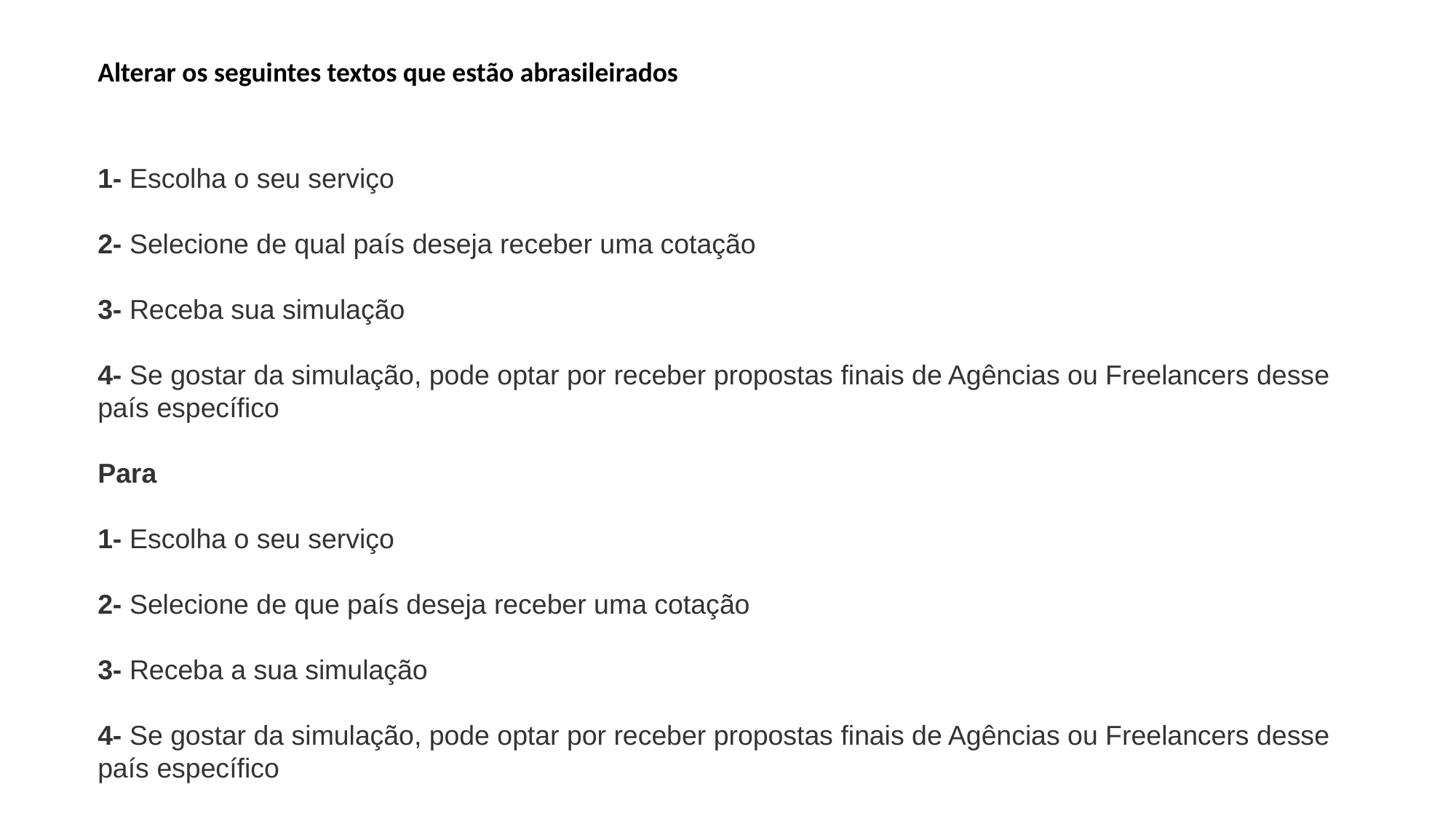

Alterar os seguintes textos que estão abrasileirados
1- Escolha o seu serviço
2- Selecione de qual país deseja receber uma cotação
3- Receba sua simulação
4- Se gostar da simulação, pode optar por receber propostas finais de Agências ou Freelancers desse país específico
Para

1- Escolha o seu serviço
2- Selecione de que país deseja receber uma cotação
3- Receba a sua simulação
4- Se gostar da simulação, pode optar por receber propostas finais de Agências ou Freelancers desse país específico